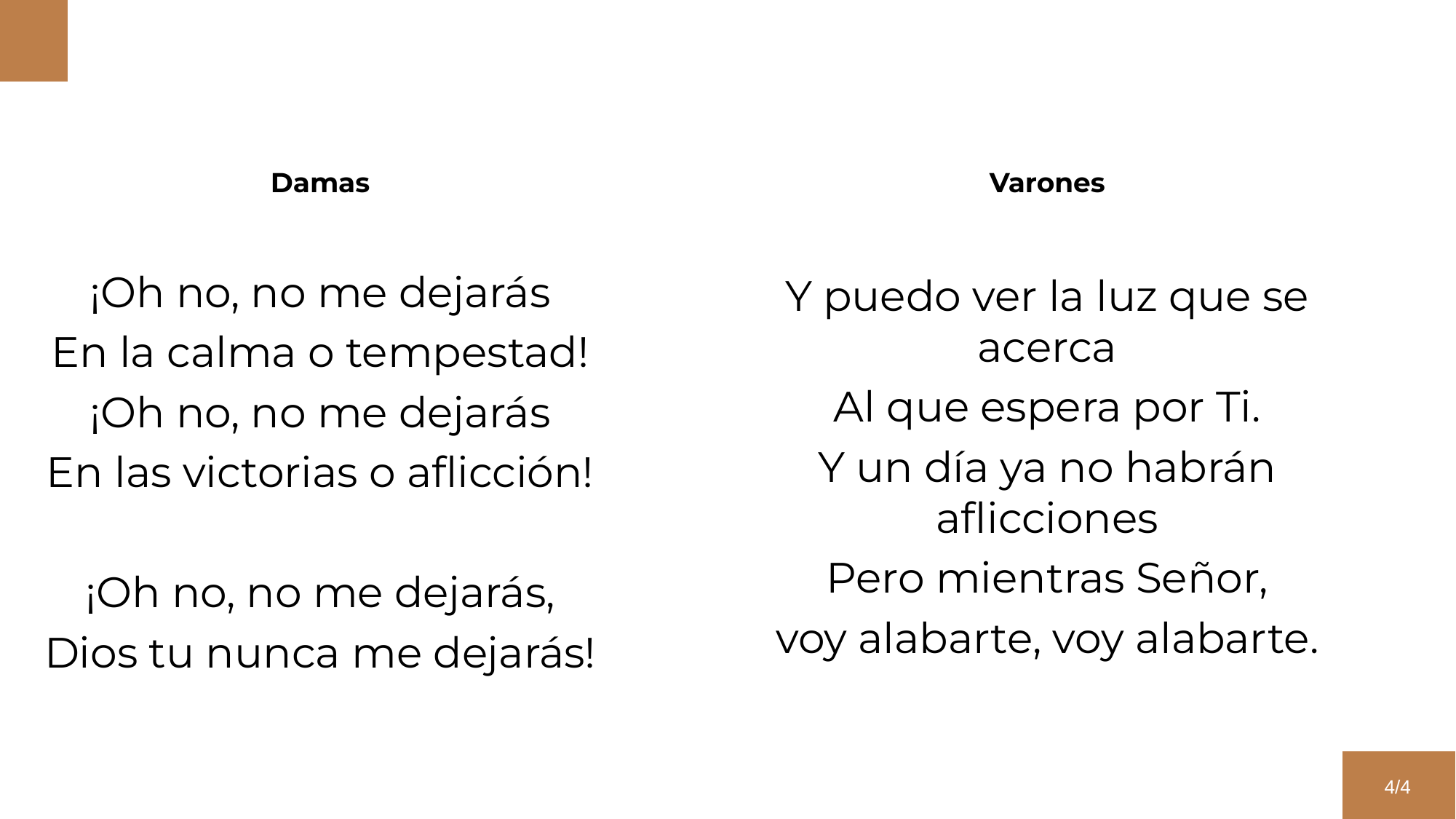

Damas
Varones
¡Oh no, no me dejarás
En la calma o tempestad!
¡Oh no, no me dejarás
En las victorias o aflicción!

¡Oh no, no me dejarás,
Dios tu nunca me dejarás!
Y puedo ver la luz que se acerca
Al que espera por Ti.
Y un día ya no habrán aflicciones
Pero mientras Señor,
voy alabarte, voy alabarte.

4/4